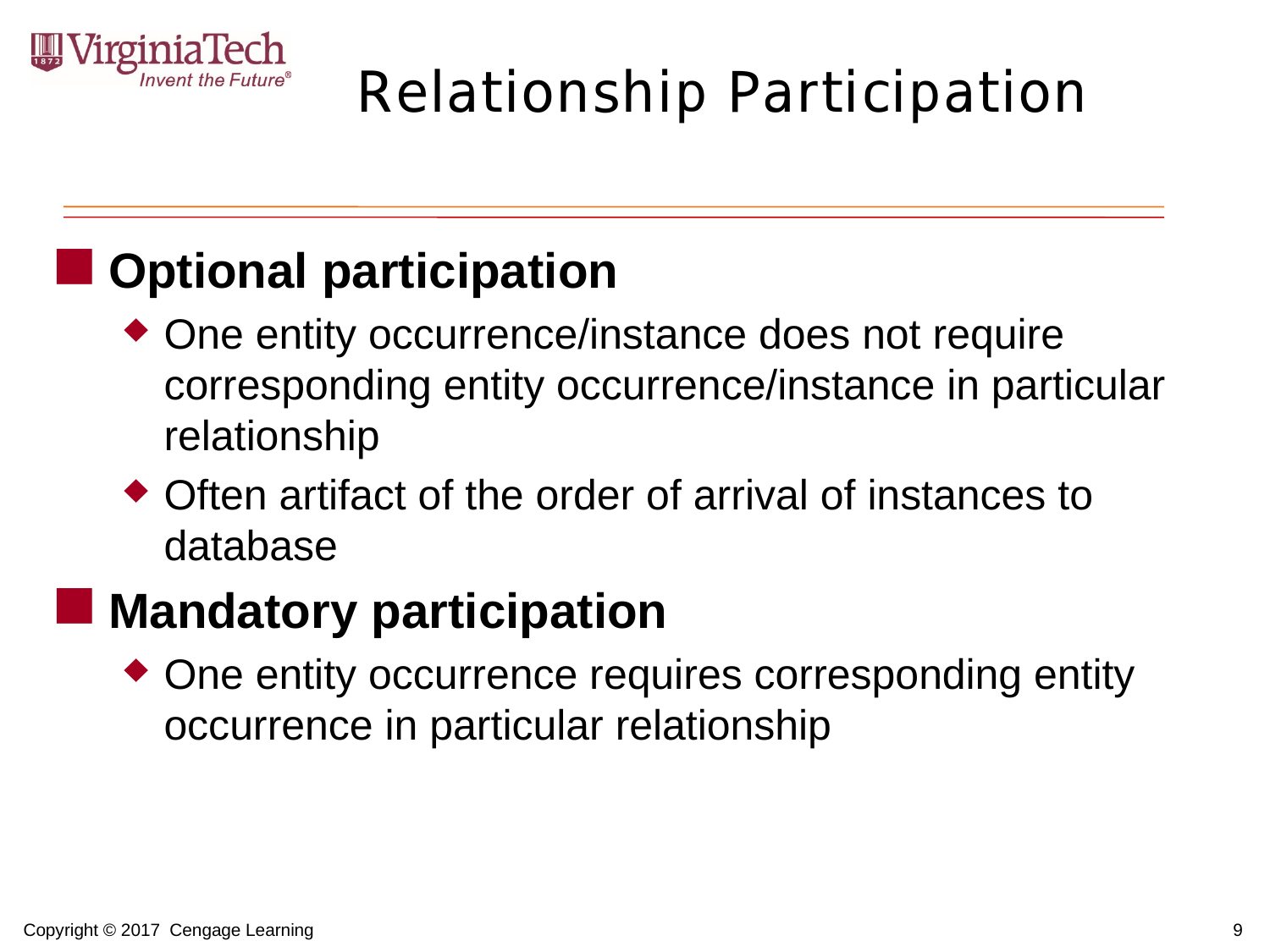

# Relationship Participation
Optional participation
One entity occurrence/instance does not require corresponding entity occurrence/instance in particular relationship
Often artifact of the order of arrival of instances to database
Mandatory participation
One entity occurrence requires corresponding entity occurrence in particular relationship
9
Copyright © 2017  Cengage Learning